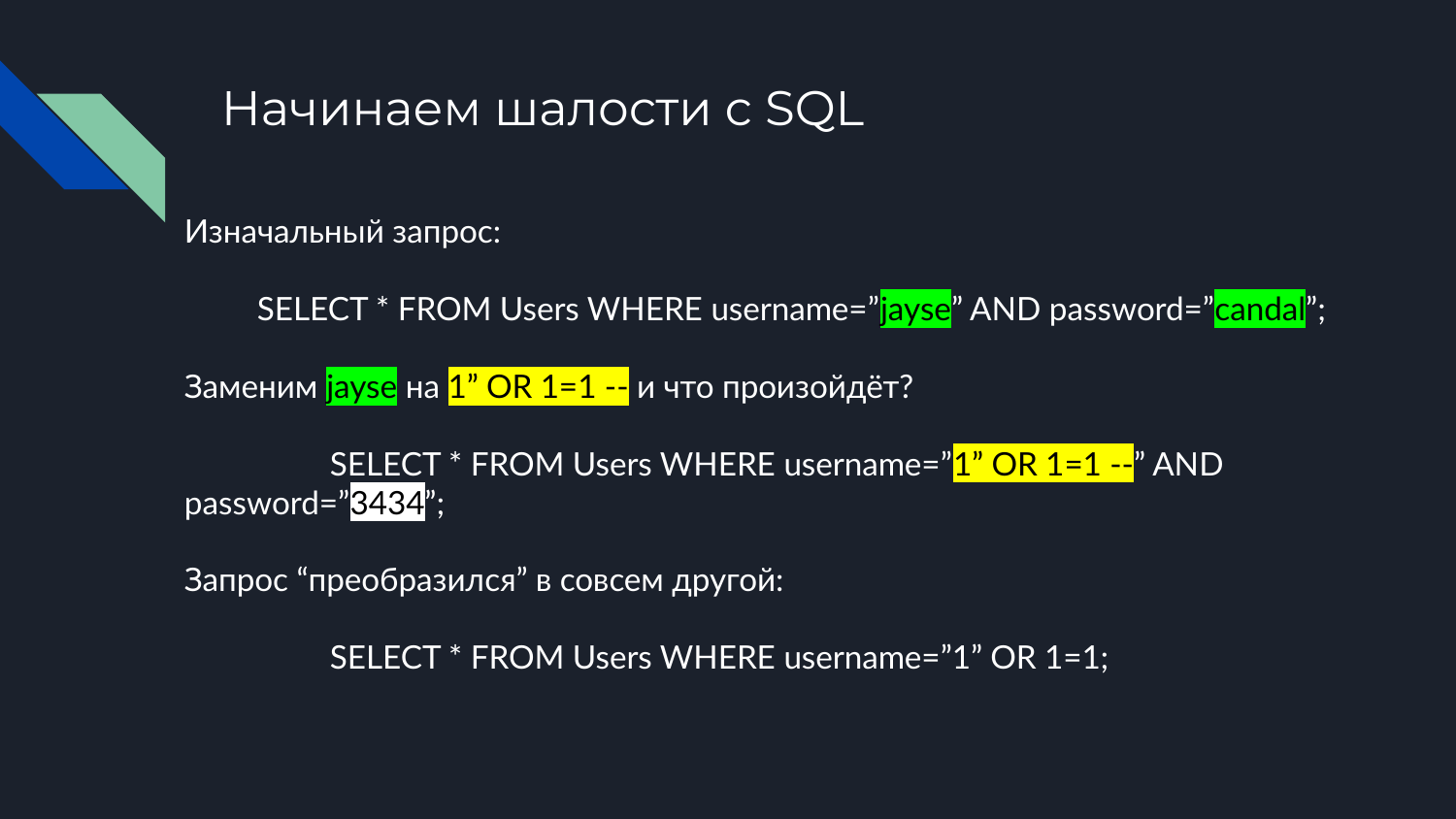

# Начинаем шалости c SQL
Изначальный запрос:

SELECT * FROM Users WHERE username=”jayse” AND password=”candal”;

Заменим jayse на 1” OR 1=1 -- и что произойдёт?

	SELECT * FROM Users WHERE username=”1” OR 1=1 --” AND password=”3434”;

Запрос “преобразился” в совсем другой:

	SELECT * FROM Users WHERE username=”1” OR 1=1;